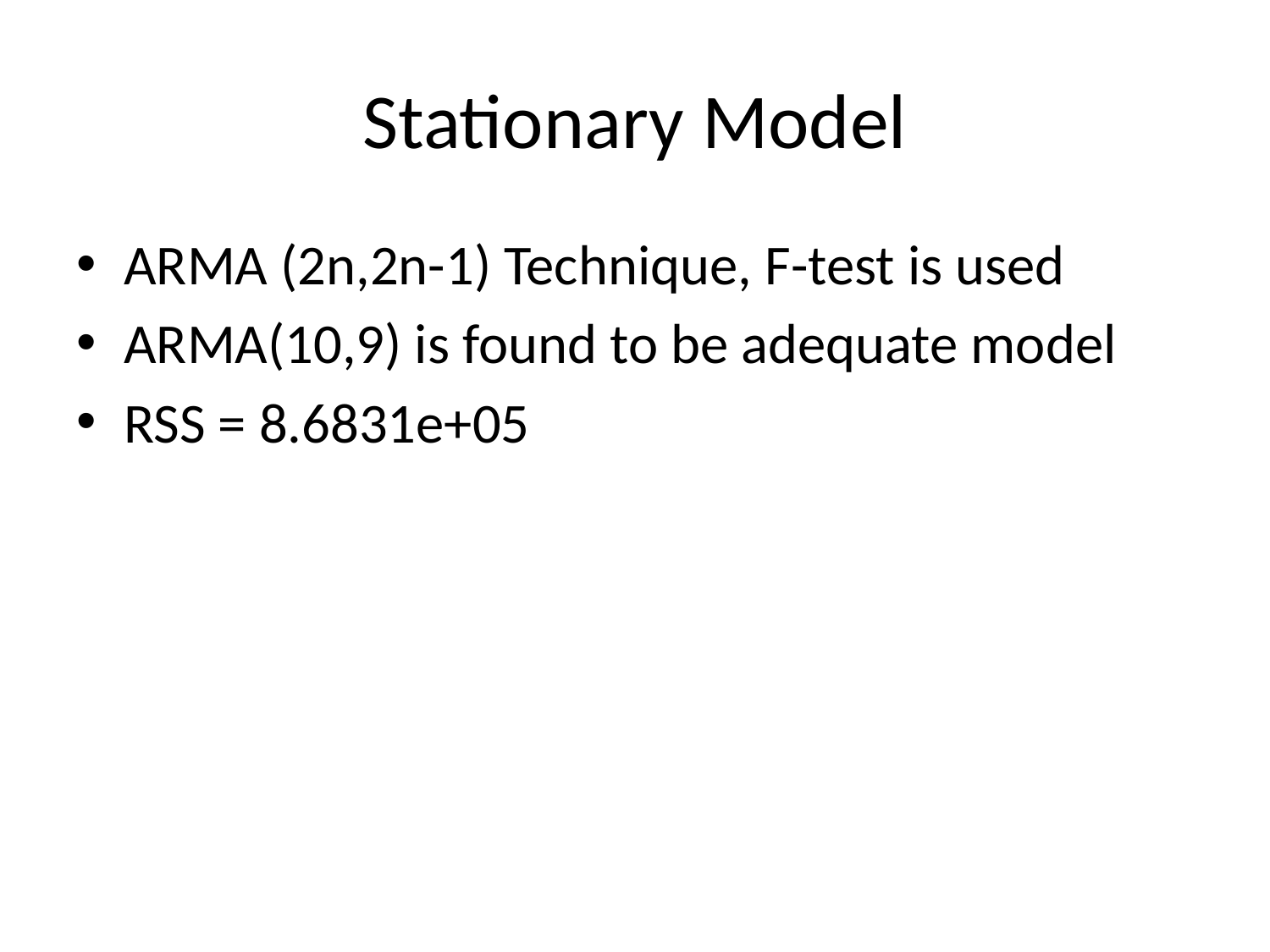

# Stationary Model
ARMA (2n,2n-1) Technique, F-test is used
ARMA(10,9) is found to be adequate model
RSS = 8.6831e+05